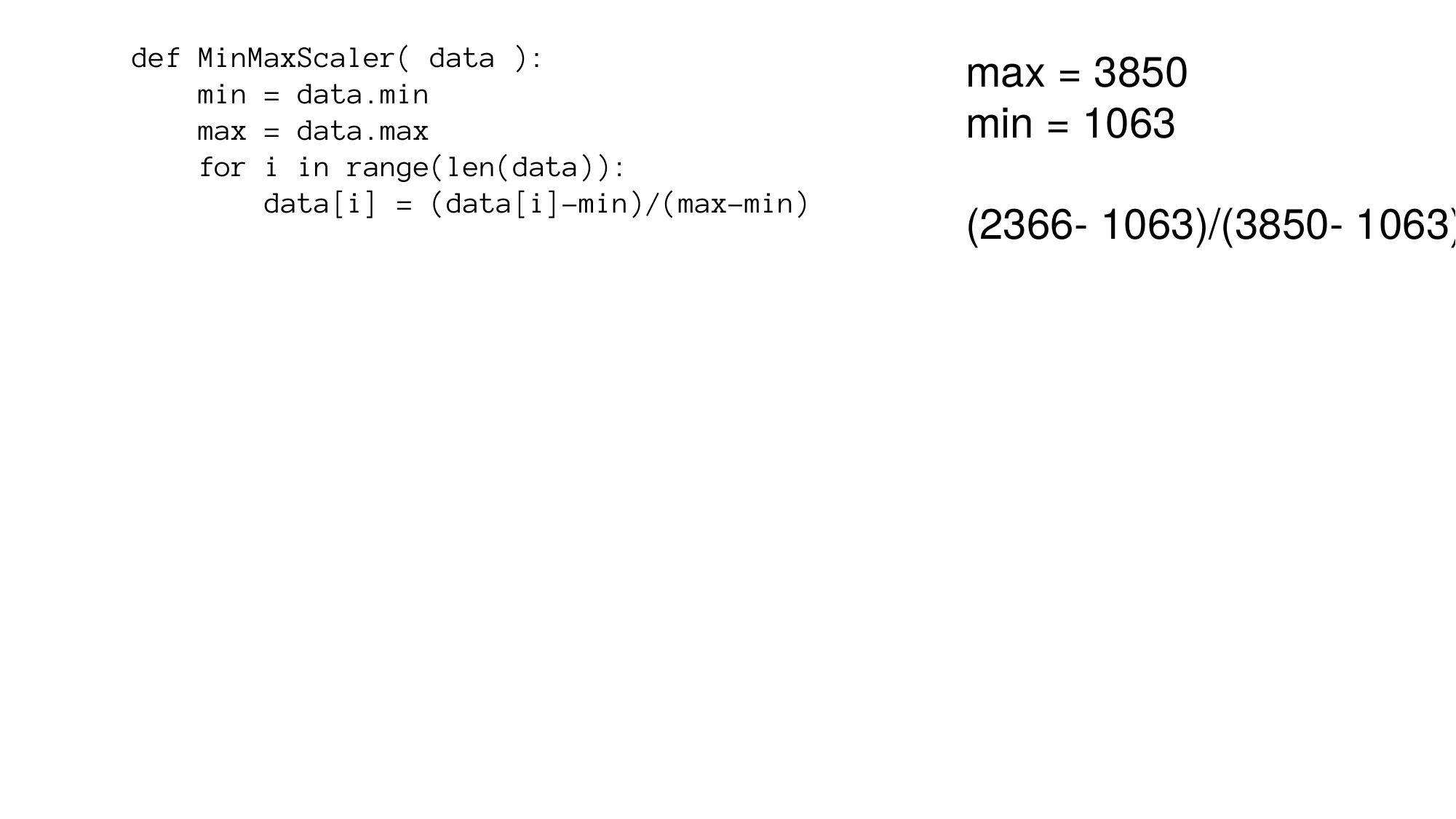

def MinMaxScaler( data ):
    min = data.min
    max = data.max
    for i in range(len(data)):
        data[i] = (data[i]-min)/(max-min)

max = 3850
min = 1063

(2366- 1063)/(3850- 1063)